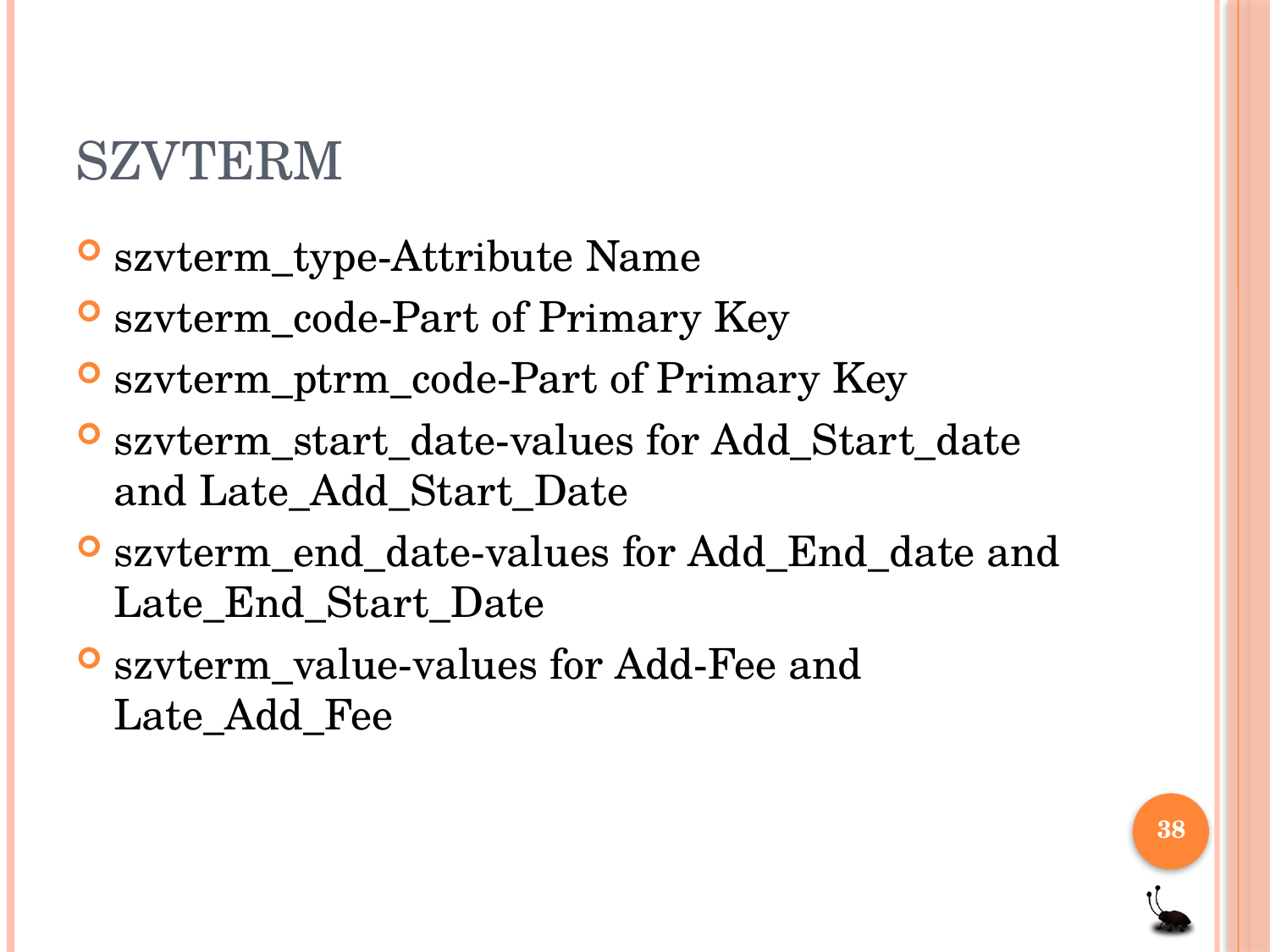

# SZVTERM
szvterm_type-Attribute Name
szvterm_code-Part of Primary Key
szvterm_ptrm_code-Part of Primary Key
szvterm_start_date-values for Add_Start_date and Late_Add_Start_Date
szvterm_end_date-values for Add_End_date and Late_End_Start_Date
szvterm_value-values for Add-Fee and Late_Add_Fee

38